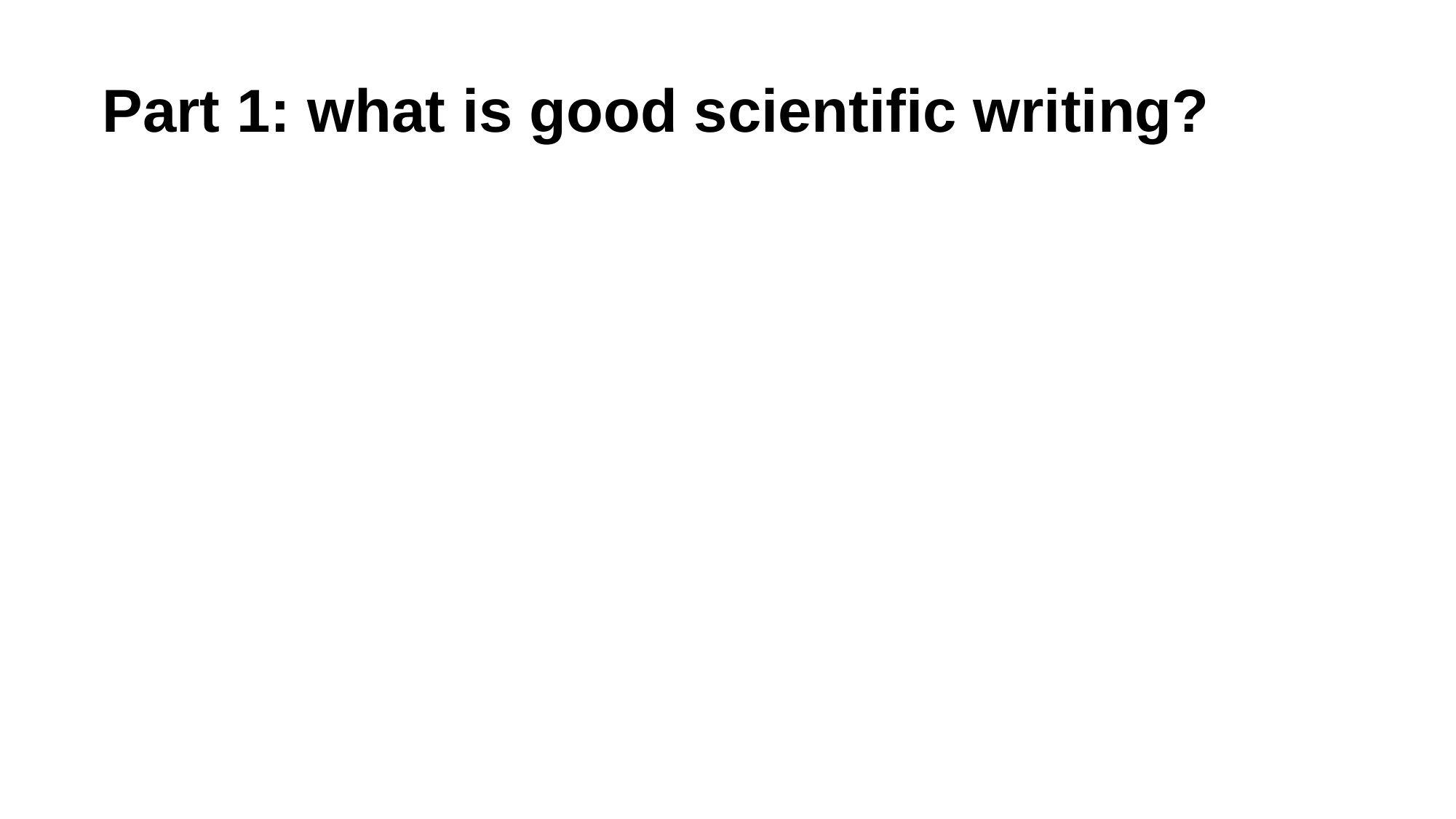

Part 1: what is good scientific writing?